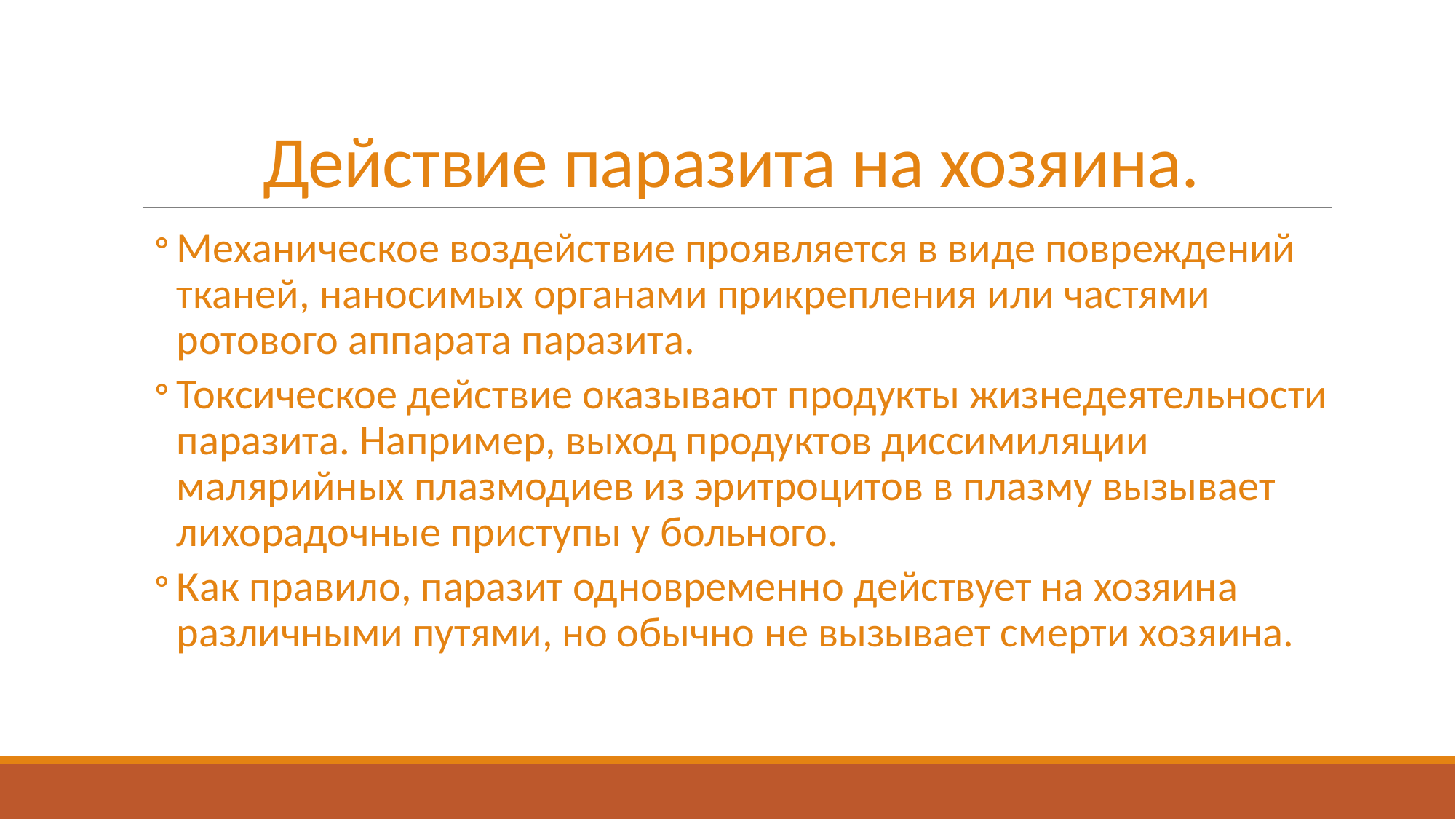

# Действие паразита на хозяина.
Механическое воздействие проявляется в виде поврежде­ний тканей, наносимых органами прикрепления или частями ротового аппарата паразита.
Токсическое действие оказывают продукты жизнедеятельности паразита. Например, выход продуктов диссимиляции малярийных плазмодиев из эритроцитов в плазму вызывает лихора­дочные приступы у больного.
Как правило, паразит одновременно действует на хозяина различными путями, но обычно не вызывает смерти хозяина.